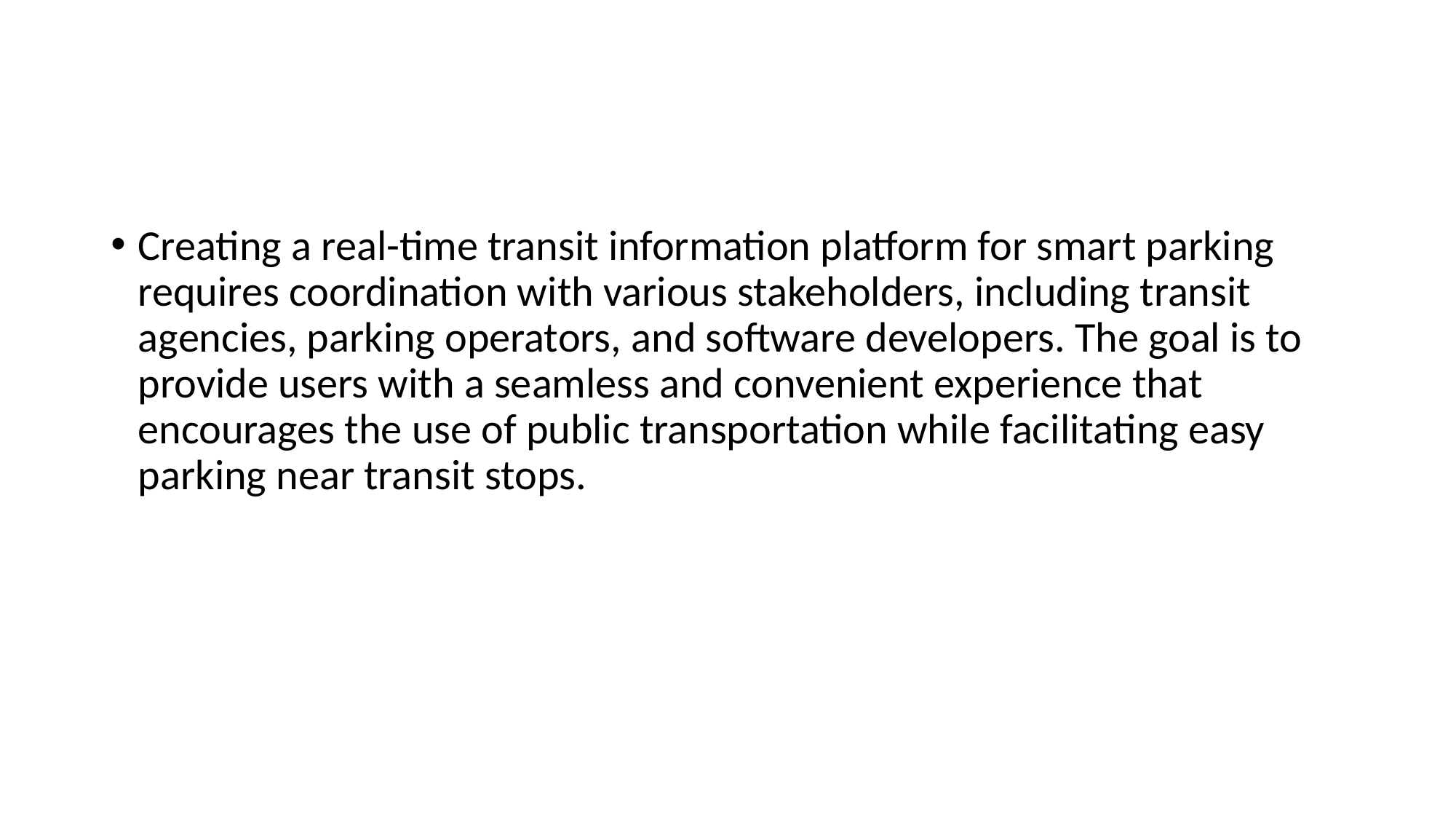

#
Creating a real-time transit information platform for smart parking requires coordination with various stakeholders, including transit agencies, parking operators, and software developers. The goal is to provide users with a seamless and convenient experience that encourages the use of public transportation while facilitating easy parking near transit stops.